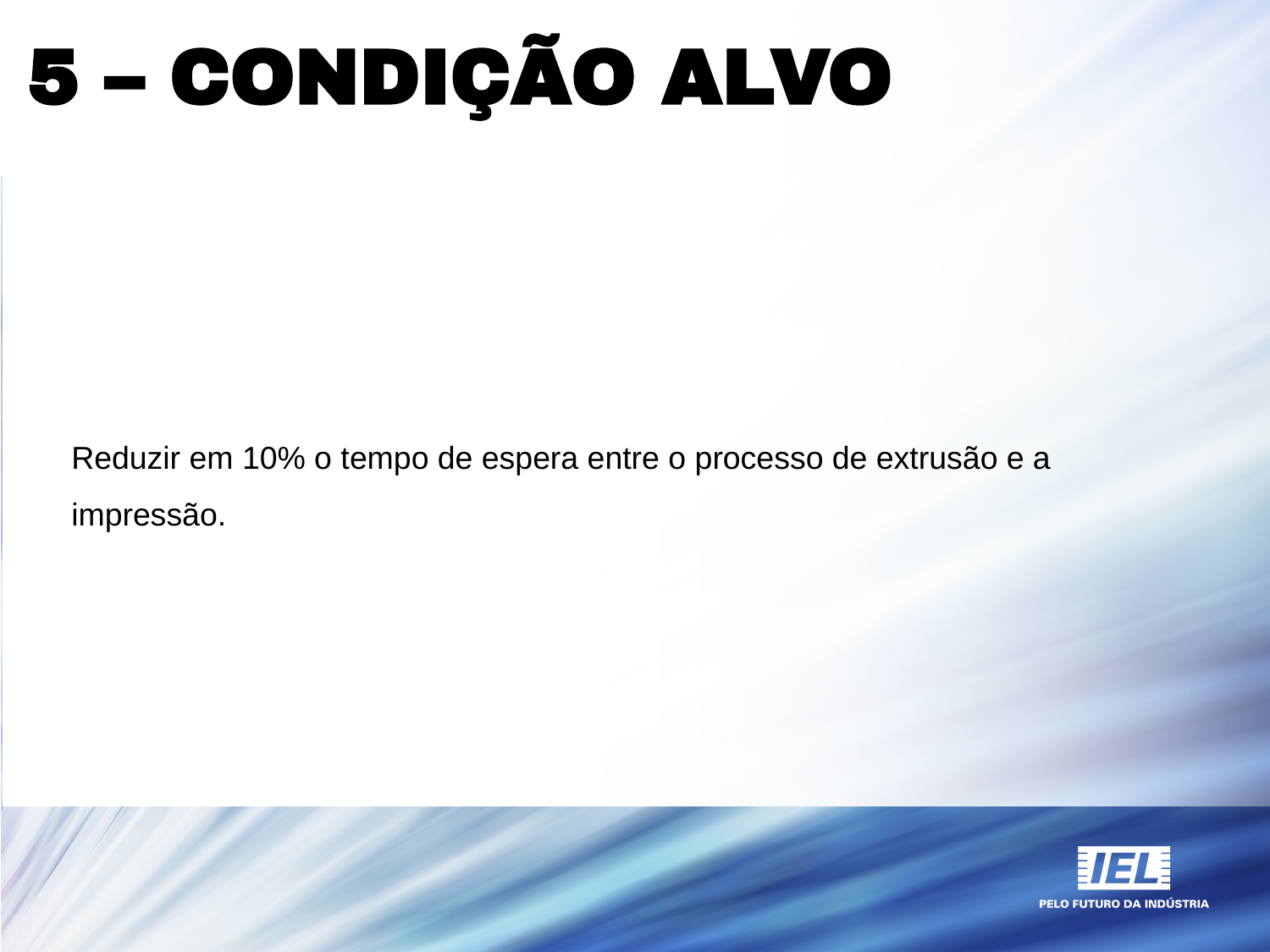

# 5 – CONDIÇÃO ALVO
Reduzir em 10% o tempo de espera entre o processo de extrusão e a impressão.